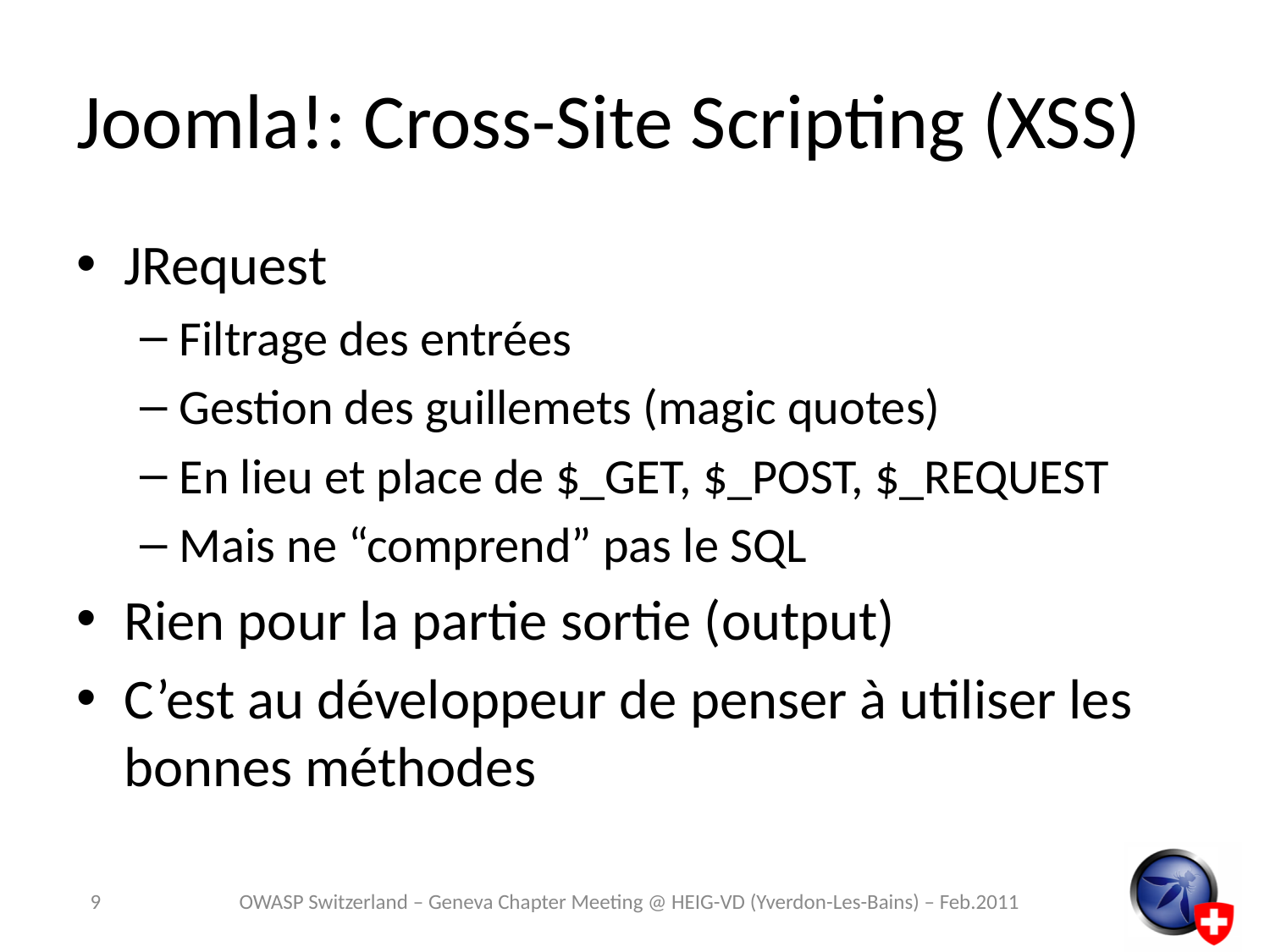

# Joomla!: Cross-Site Scripting (XSS)
JRequest
Filtrage des entrées
Gestion des guillemets (magic quotes)
En lieu et place de $_GET, $_POST, $_REQUEST
Mais ne “comprend” pas le SQL
Rien pour la partie sortie (output)
C’est au développeur de penser à utiliser les bonnes méthodes
9
OWASP Switzerland – Geneva Chapter Meeting @ HEIG-VD (Yverdon-Les-Bains) – Feb.2011